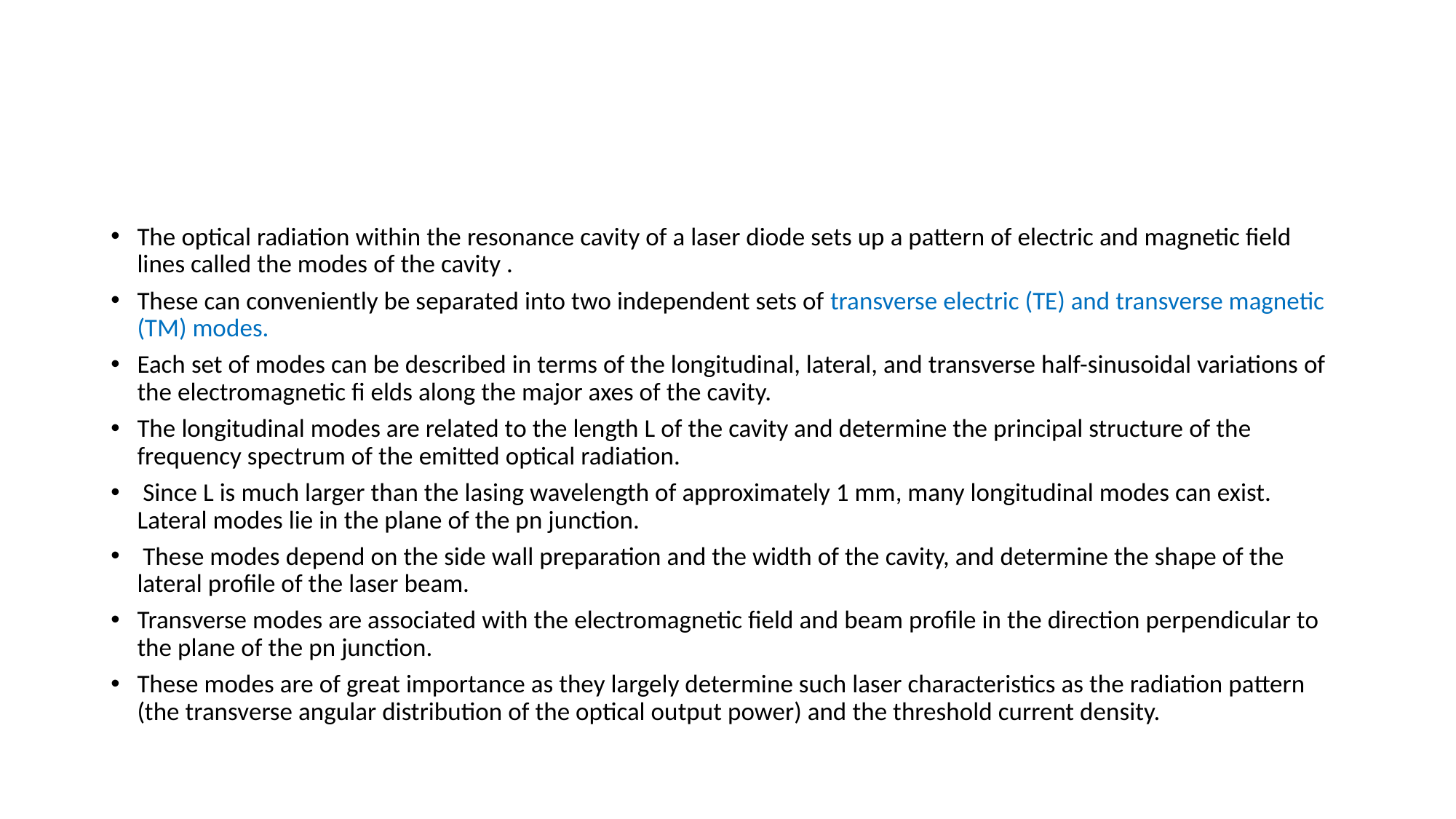

#
The optical radiation within the resonance cavity of a laser diode sets up a pattern of electric and magnetic field lines called the modes of the cavity .
These can conveniently be separated into two independent sets of transverse electric (TE) and transverse magnetic (TM) modes.
Each set of modes can be described in terms of the longitudinal, lateral, and transverse half-sinusoidal variations of the electromagnetic fi elds along the major axes of the cavity.
The longitudinal modes are related to the length L of the cavity and determine the principal structure of the frequency spectrum of the emitted optical radiation.
 Since L is much larger than the lasing wavelength of approximately 1 mm, many longitudinal modes can exist. Lateral modes lie in the plane of the pn junction.
 These modes depend on the side wall preparation and the width of the cavity, and determine the shape of the lateral profile of the laser beam.
Transverse modes are associated with the electromagnetic field and beam profile in the direction perpendicular to the plane of the pn junction.
These modes are of great importance as they largely determine such laser characteristics as the radiation pattern (the transverse angular distribution of the optical output power) and the threshold current density.